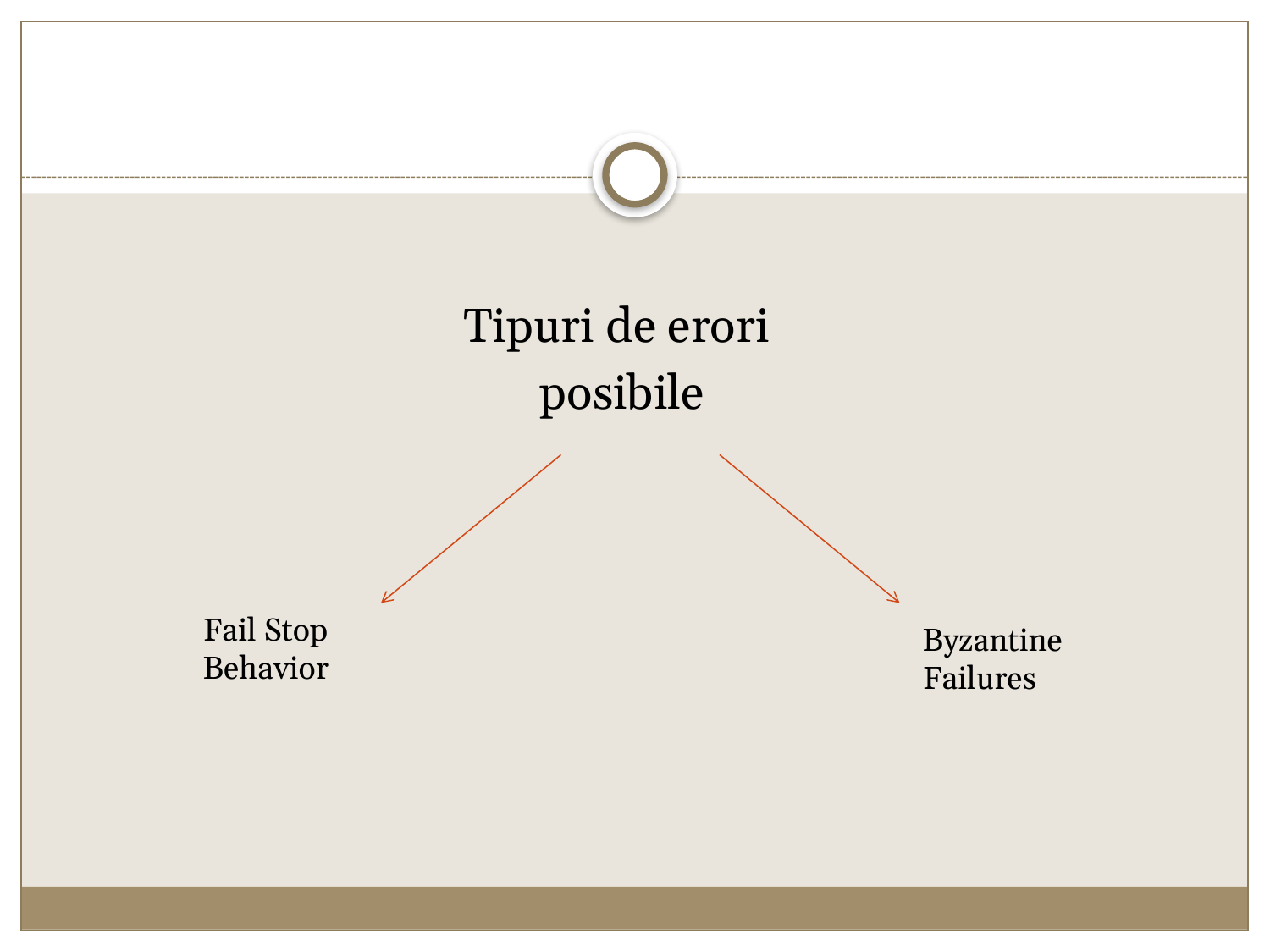

#

Tipuri de erori
posibile
Fail Stop Behavior
Byzantine
Failures